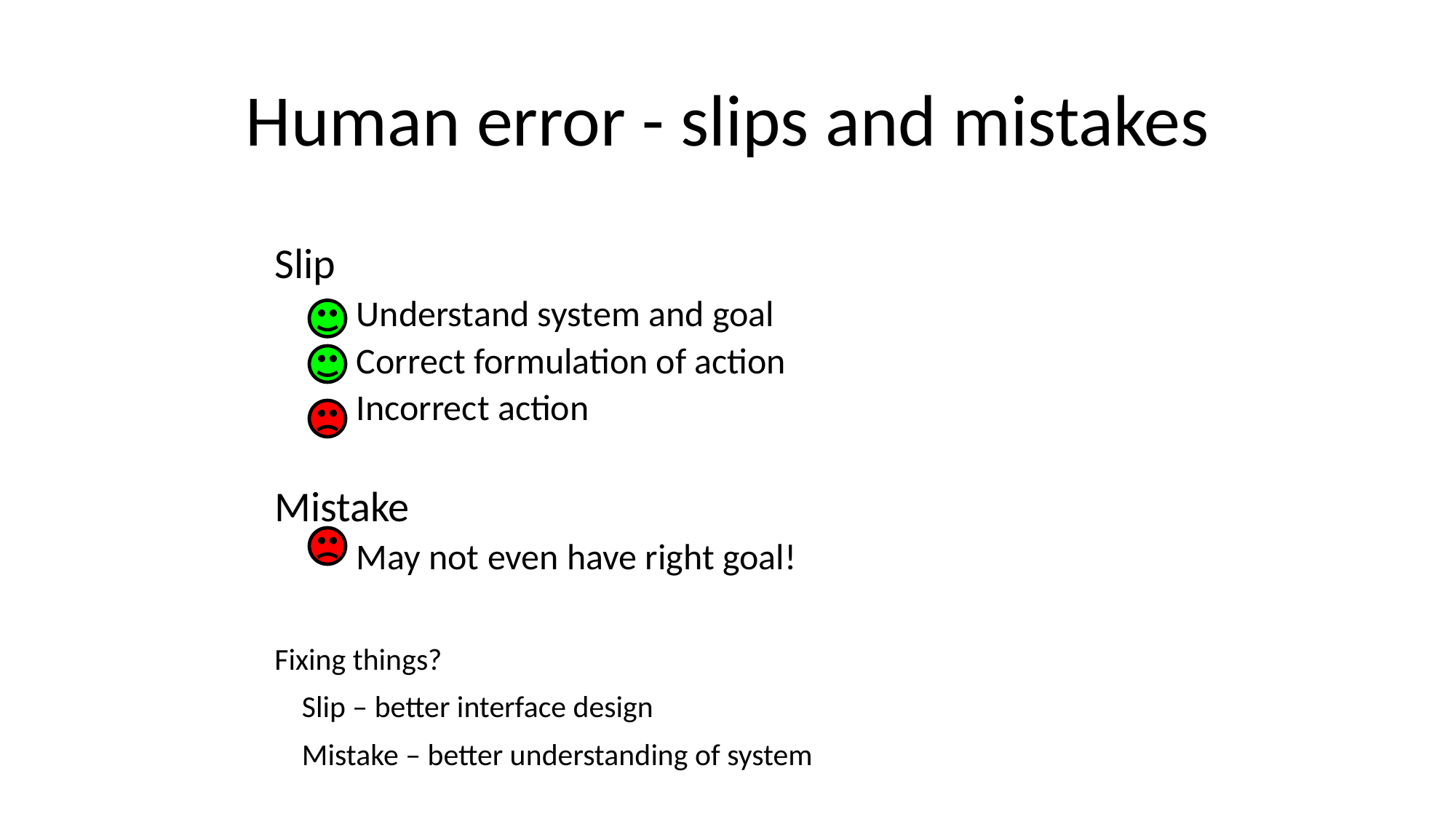

# Human error - slips and mistakes
Slip
Understand system and goal
Correct formulation of action
Incorrect action

Mistake
May not even have right goal!

Fixing things?
	Slip – better interface design
	Mistake – better understanding of system